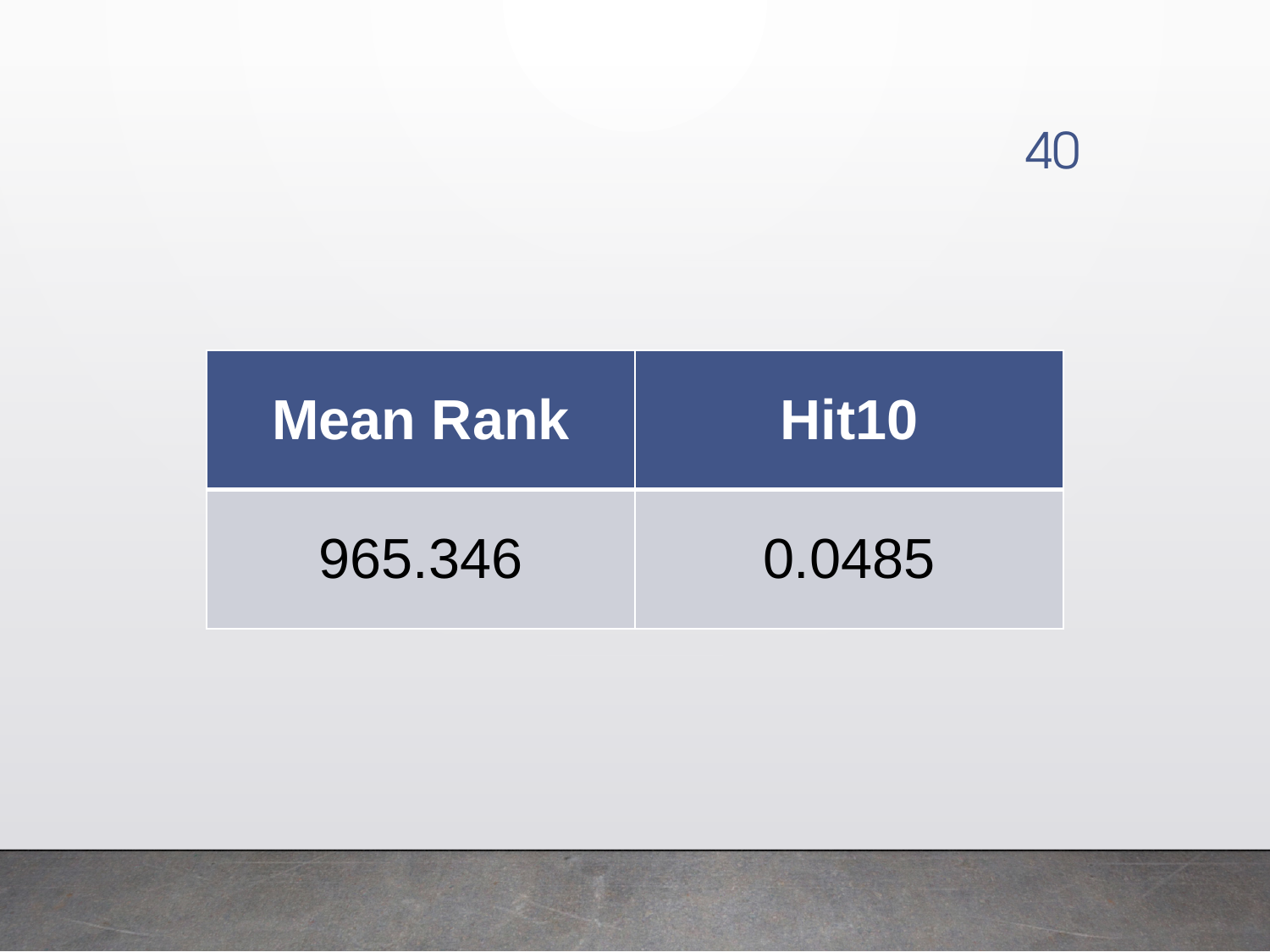

40
| Mean Rank | Hit10 |
| --- | --- |
| 965.346 | 0.0485 |